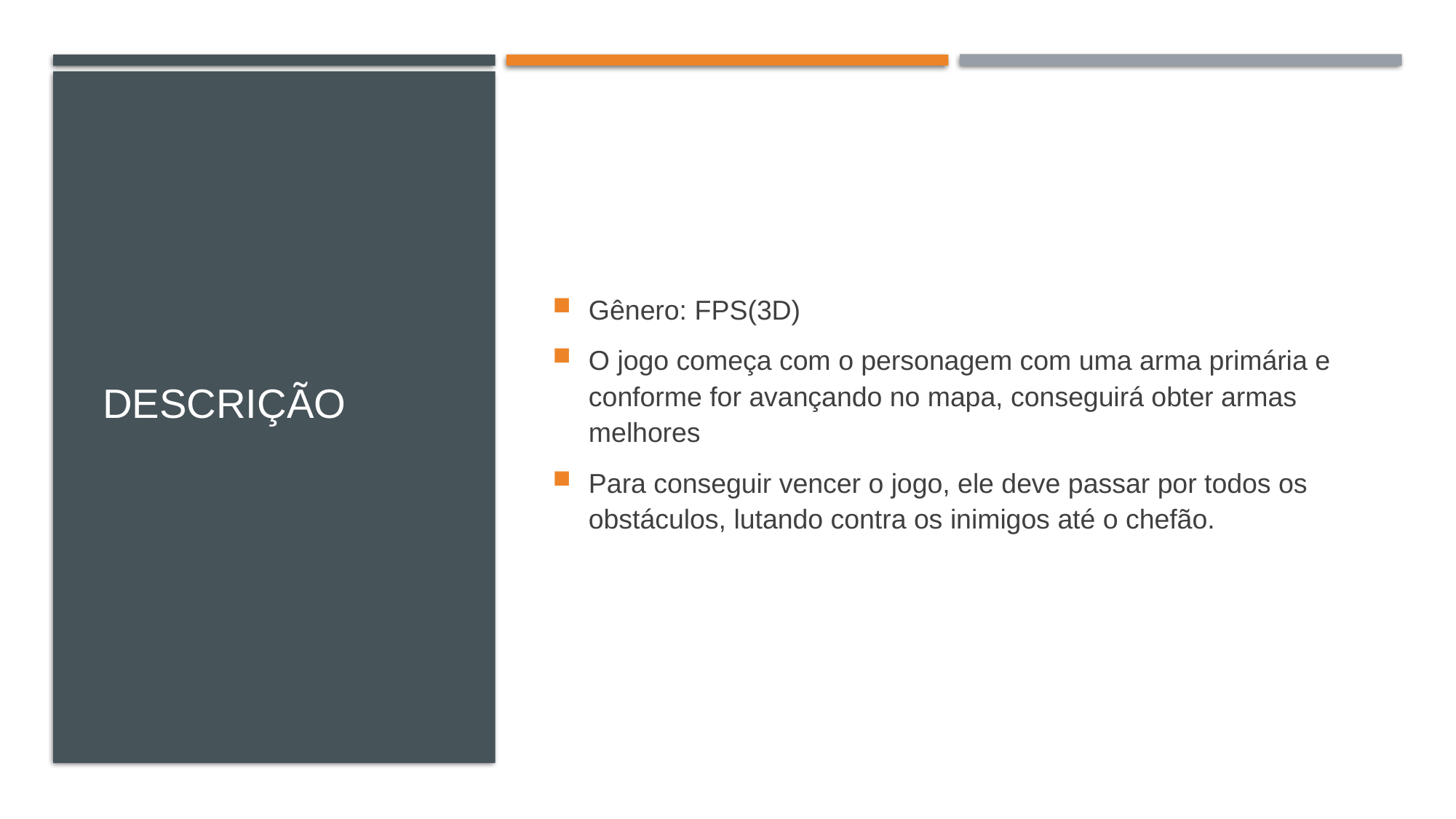

# Descrição
Gênero: FPS(3D)
O jogo começa com o personagem com uma arma primária e conforme for avançando no mapa, conseguirá obter armas melhores
Para conseguir vencer o jogo, ele deve passar por todos os obstáculos, lutando contra os inimigos até o chefão.